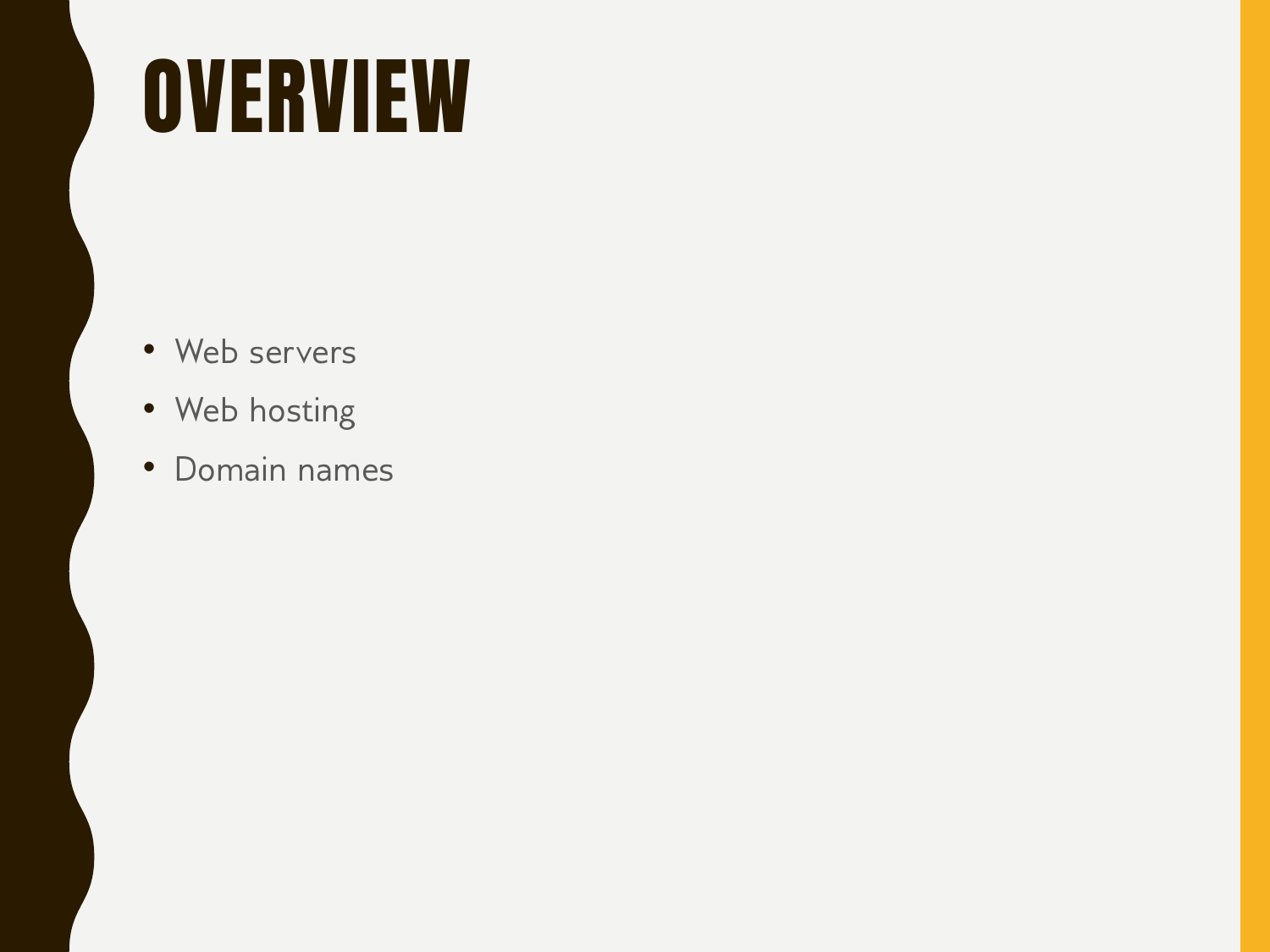

# overview
Web servers
Web hosting
Domain names